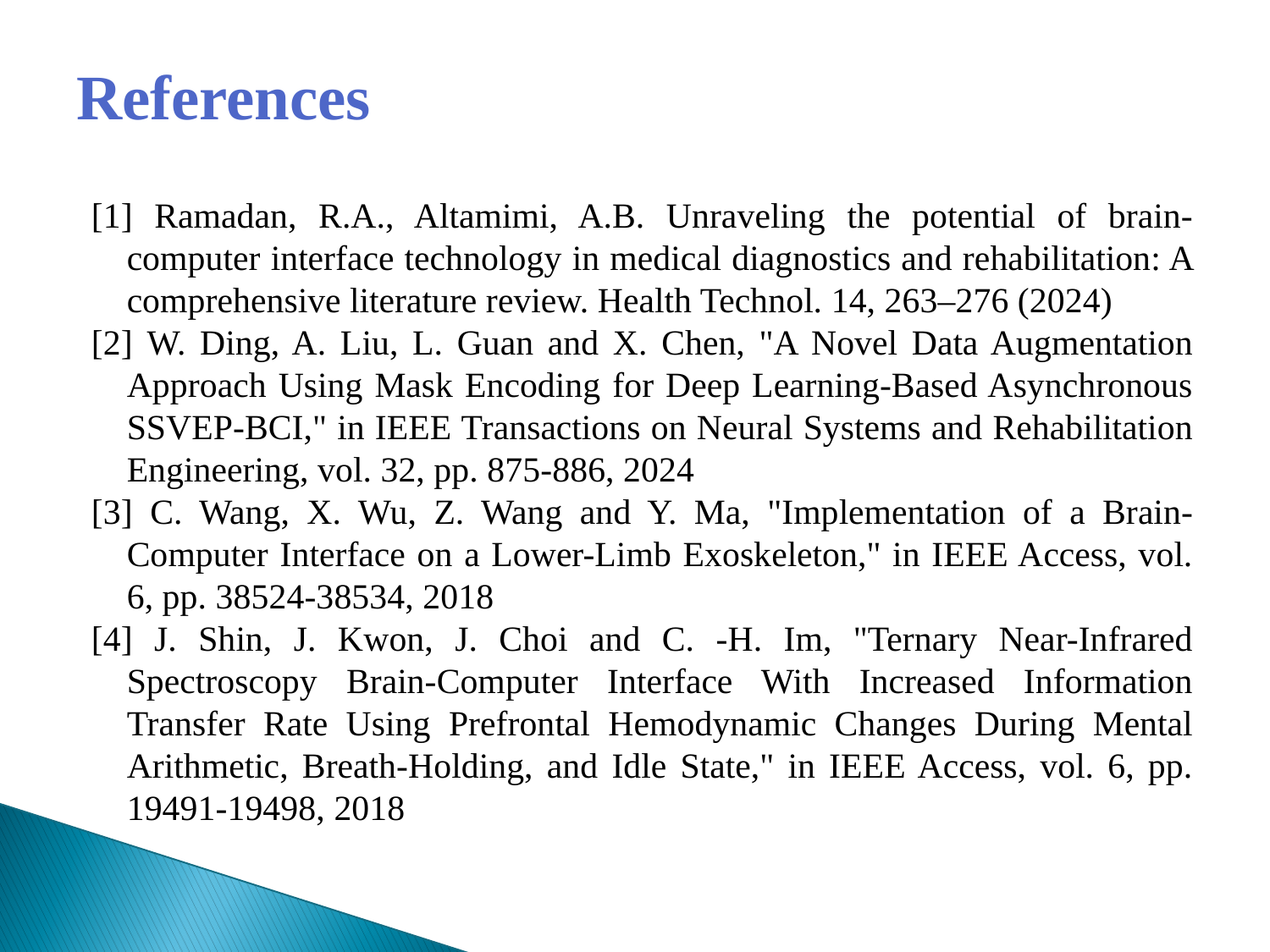

# References
[1] Ramadan, R.A., Altamimi, A.B. Unraveling the potential of brain-computer interface technology in medical diagnostics and rehabilitation: A comprehensive literature review. Health Technol. 14, 263–276 (2024)
[2] W. Ding, A. Liu, L. Guan and X. Chen, "A Novel Data Augmentation Approach Using Mask Encoding for Deep Learning-Based Asynchronous SSVEP-BCI," in IEEE Transactions on Neural Systems and Rehabilitation Engineering, vol. 32, pp. 875-886, 2024
[3] C. Wang, X. Wu, Z. Wang and Y. Ma, "Implementation of a Brain-Computer Interface on a Lower-Limb Exoskeleton," in IEEE Access, vol. 6, pp. 38524-38534, 2018
[4] J. Shin, J. Kwon, J. Choi and C. -H. Im, "Ternary Near-Infrared Spectroscopy Brain-Computer Interface With Increased Information Transfer Rate Using Prefrontal Hemodynamic Changes During Mental Arithmetic, Breath-Holding, and Idle State," in IEEE Access, vol. 6, pp. 19491-19498, 2018